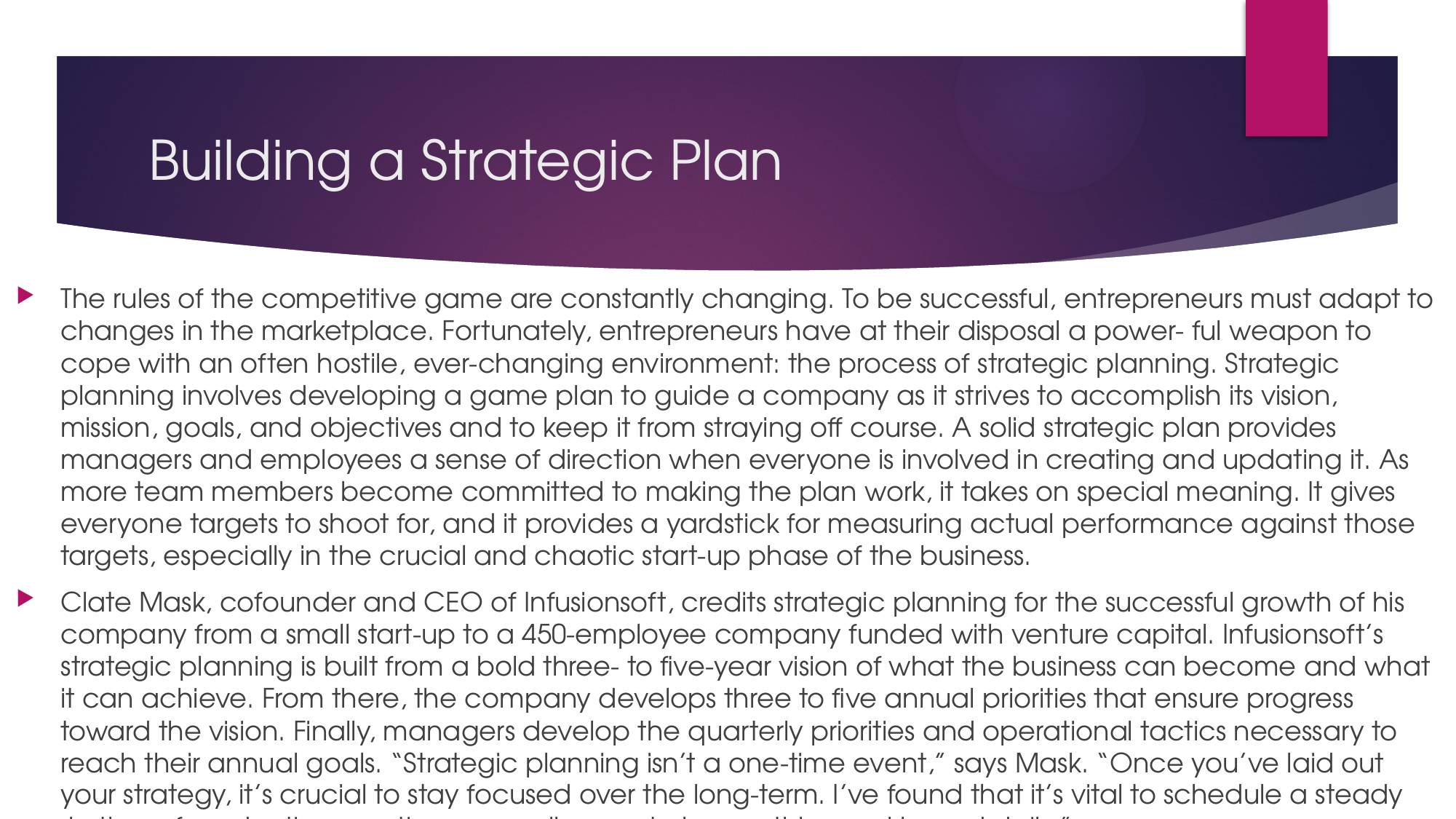

# Building a Strategic Plan
The rules of the competitive game are constantly changing. To be successful, entrepreneurs must adapt to changes in the marketplace. Fortunately, entrepreneurs have at their disposal a power- ful weapon to cope with an often hostile, ever-changing environment: the process of strategic planning. Strategic planning involves developing a game plan to guide a company as it strives to accomplish its vision, mission, goals, and objectives and to keep it from straying off course. A solid strategic plan provides managers and employees a sense of direction when everyone is involved in creating and updating it. As more team members become committed to making the plan work, it takes on special meaning. It gives everyone targets to shoot for, and it provides a yardstick for measuring actual performance against those targets, especially in the crucial and chaotic start-up phase of the business.
Clate Mask, cofounder and CEO of Infusionsoft, credits strategic planning for the successful growth of his company from a small start-up to a 450-employee company funded with venture capital. Infusionsoft’s strategic planning is built from a bold three- to five-year vision of what the business can become and what it can achieve. From there, the company develops three to five annual priorities that ensure progress toward the vision. Finally, managers develop the quarterly priorities and operational tactics necessary to reach their annual goals. “Strategic planning isn’t a one-time event,” says Mask. “Once you’ve laid out your strategy, it’s crucial to stay focused over the long-term. I’ve found that it’s vital to schedule a steady rhythm of productive meetings annually, quarterly, monthly, weekly, and daily.”